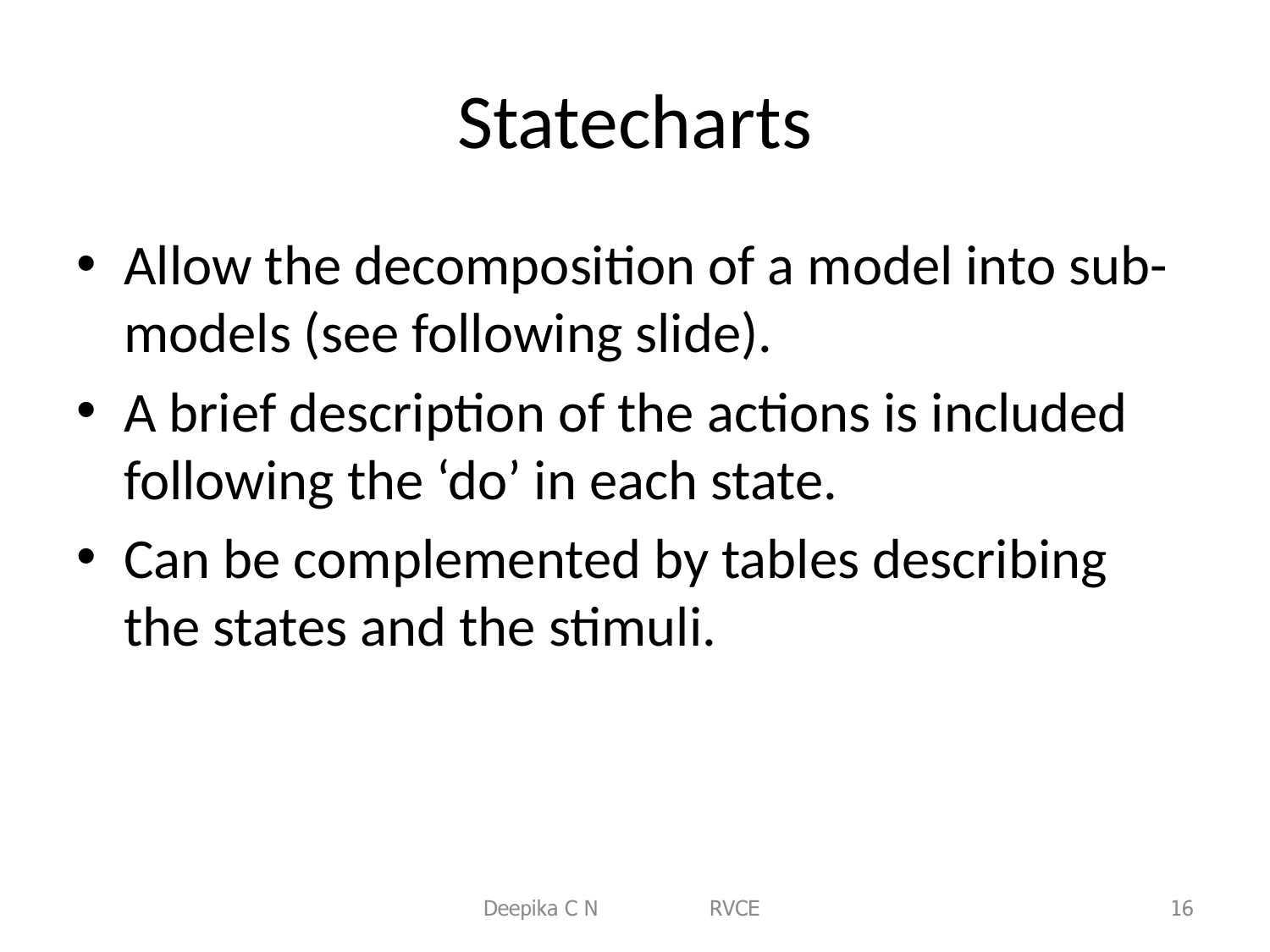

# Statecharts
Allow the decomposition of a model into sub-models (see following slide).
A brief description of the actions is included following the ‘do’ in each state.
Can be complemented by tables describing the states and the stimuli.
Deepika C N                 RVCE
16